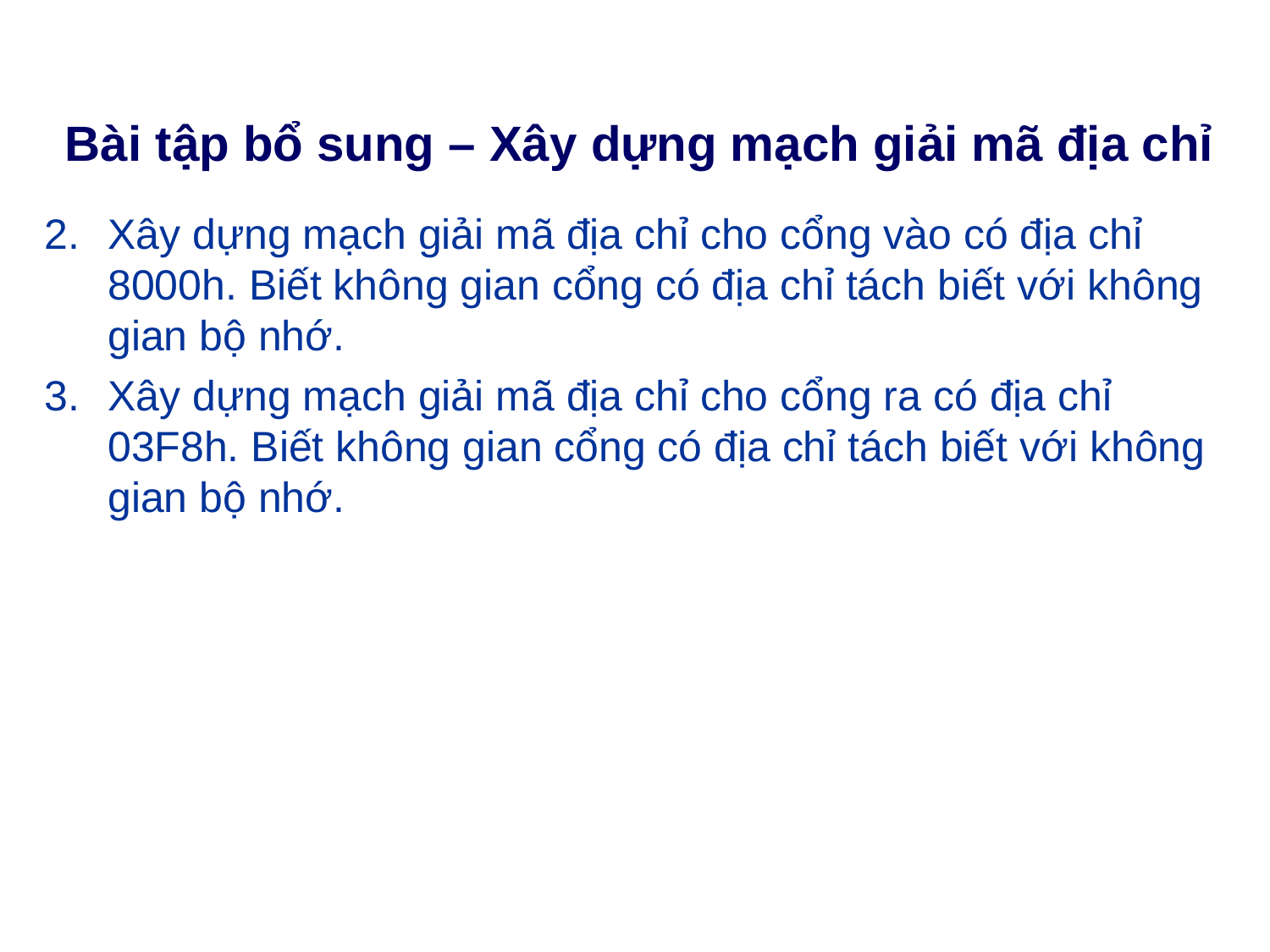

# Bài tập bổ sung – Xây dựng mạch giải mã địa chỉ
Xây dựng mạch giải mã địa chỉ cho cổng vào có địa chỉ 8000h. Biết không gian cổng có địa chỉ tách biết với không gian bộ nhớ.
Xây dựng mạch giải mã địa chỉ cho cổng ra có địa chỉ 03F8h. Biết không gian cổng có địa chỉ tách biết với không gian bộ nhớ.